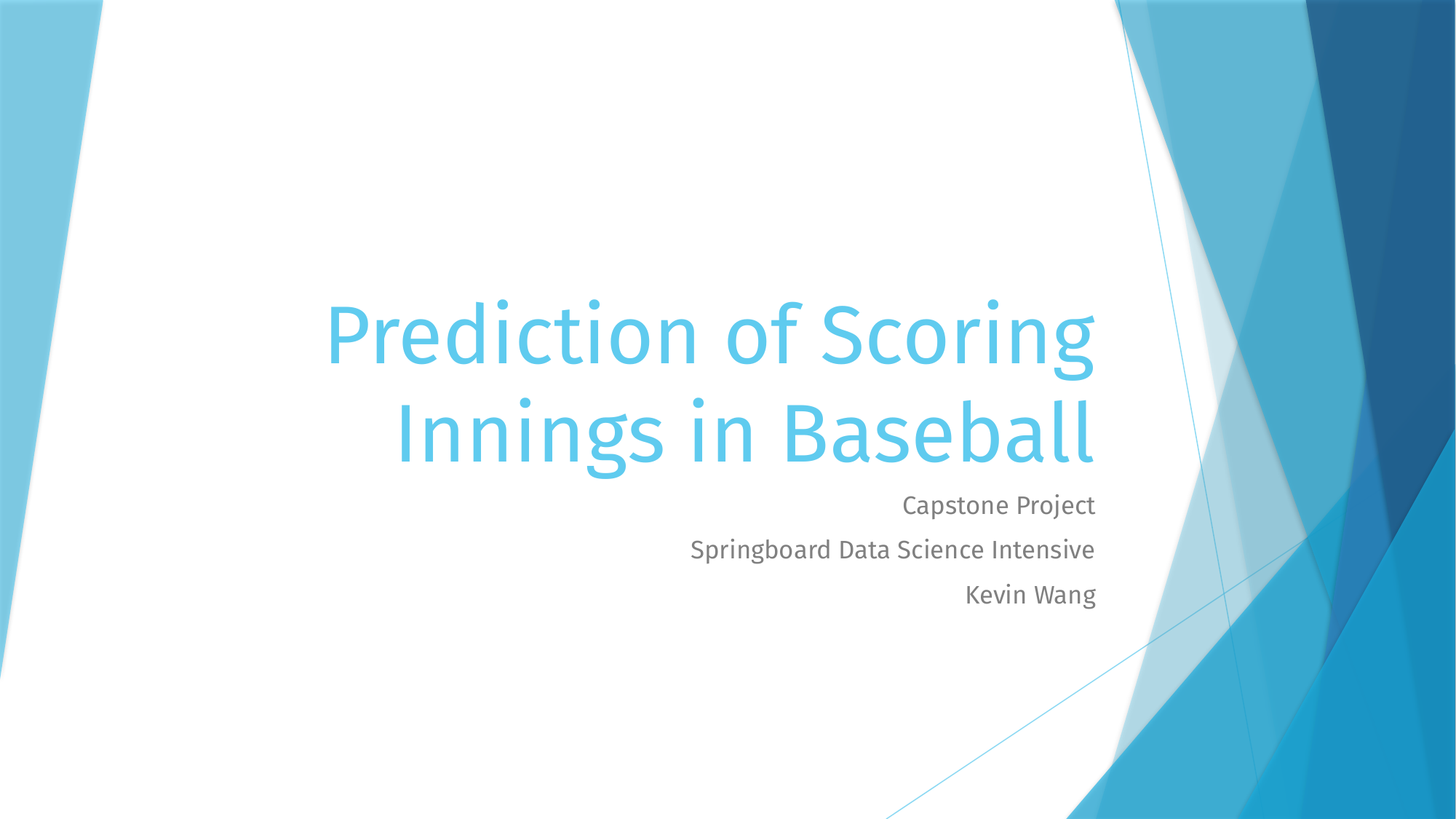

# Prediction of Scoring Innings in Baseball
Capstone Project
Springboard Data Science Intensive
Kevin Wang